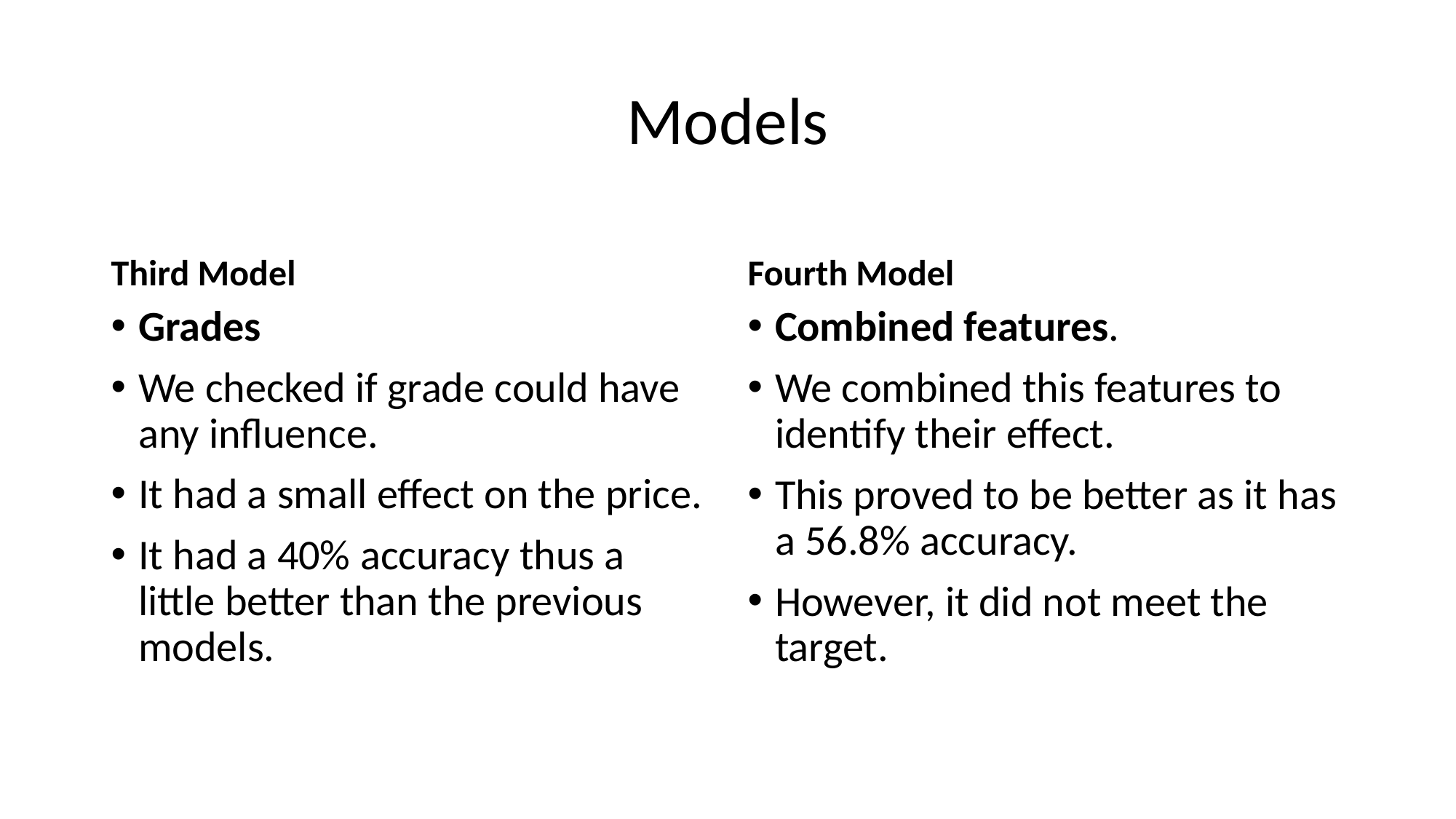

# Models
Third Model
Fourth Model
Grades
We checked if grade could have any influence.
It had a small effect on the price.
It had a 40% accuracy thus a little better than the previous models.
Combined features.
We combined this features to identify their effect.
This proved to be better as it has a 56.8% accuracy.
However, it did not meet the target.